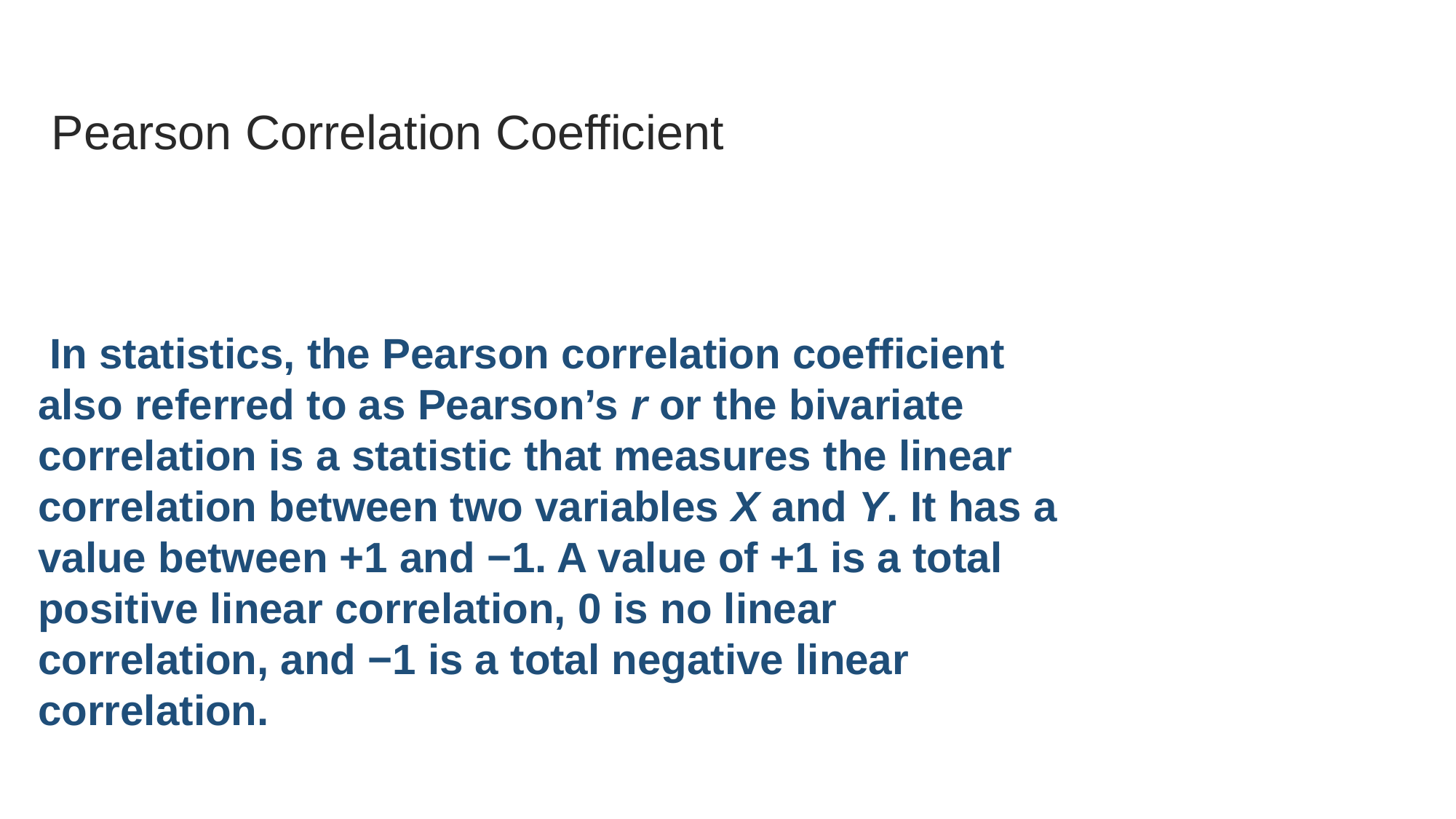

Pearson Correlation Coefficient

 In statistics, the Pearson correlation coefficient also referred to as Pearson’s r or the bivariate correlation is a statistic that measures the linear correlation between two variables X and Y. It has a value between +1 and −1. A value of +1 is a total positive linear correlation, 0 is no linear correlation, and −1 is a total negative linear correlation.